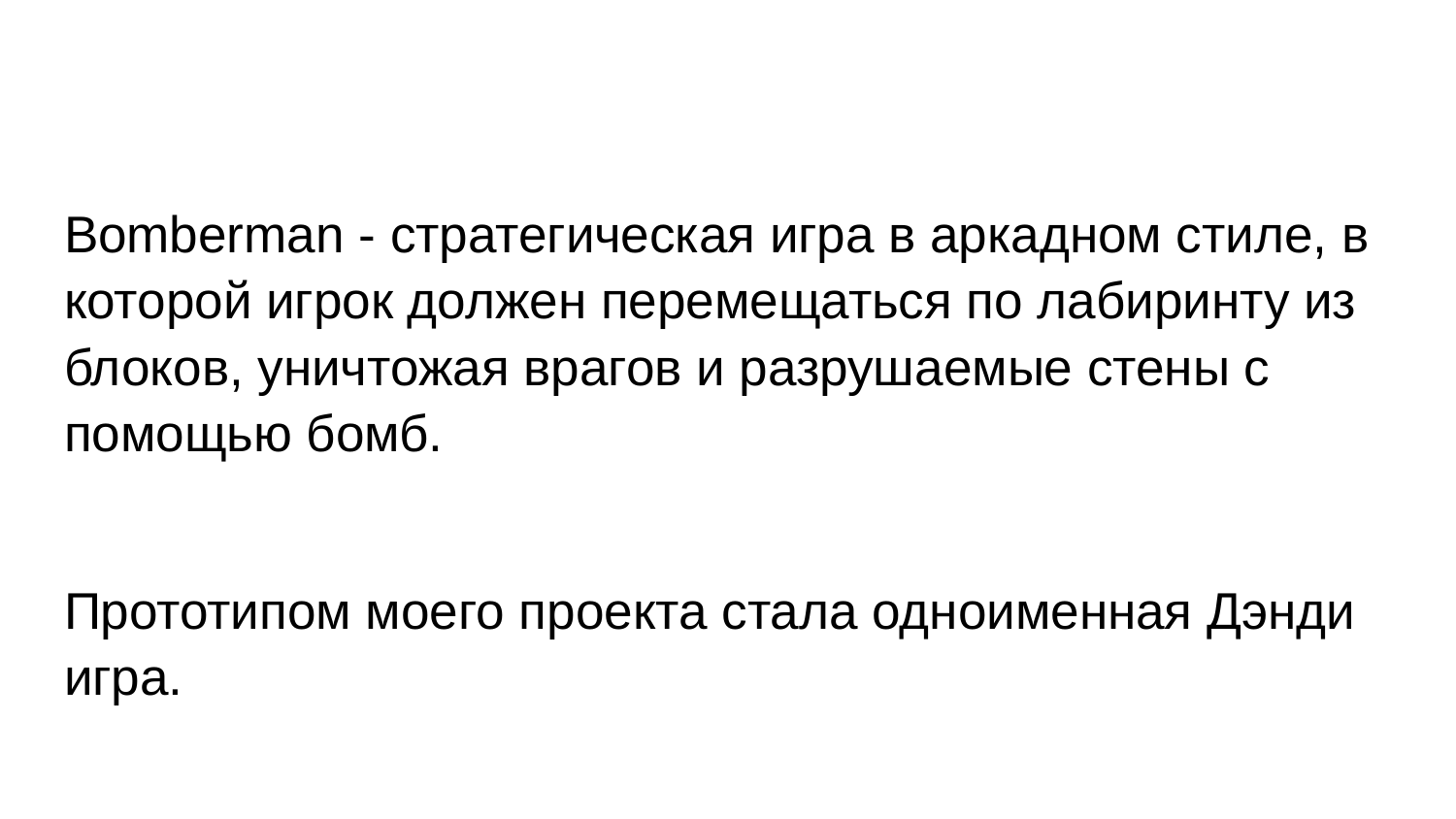

Bomberman - стратегическая игра в аркадном стиле, в которой игрок должен перемещаться по лабиринту из блоков, уничтожая врагов и разрушаемые стены с помощью бомб.

Прототипом моего проекта стала одноименная Дэнди игра.